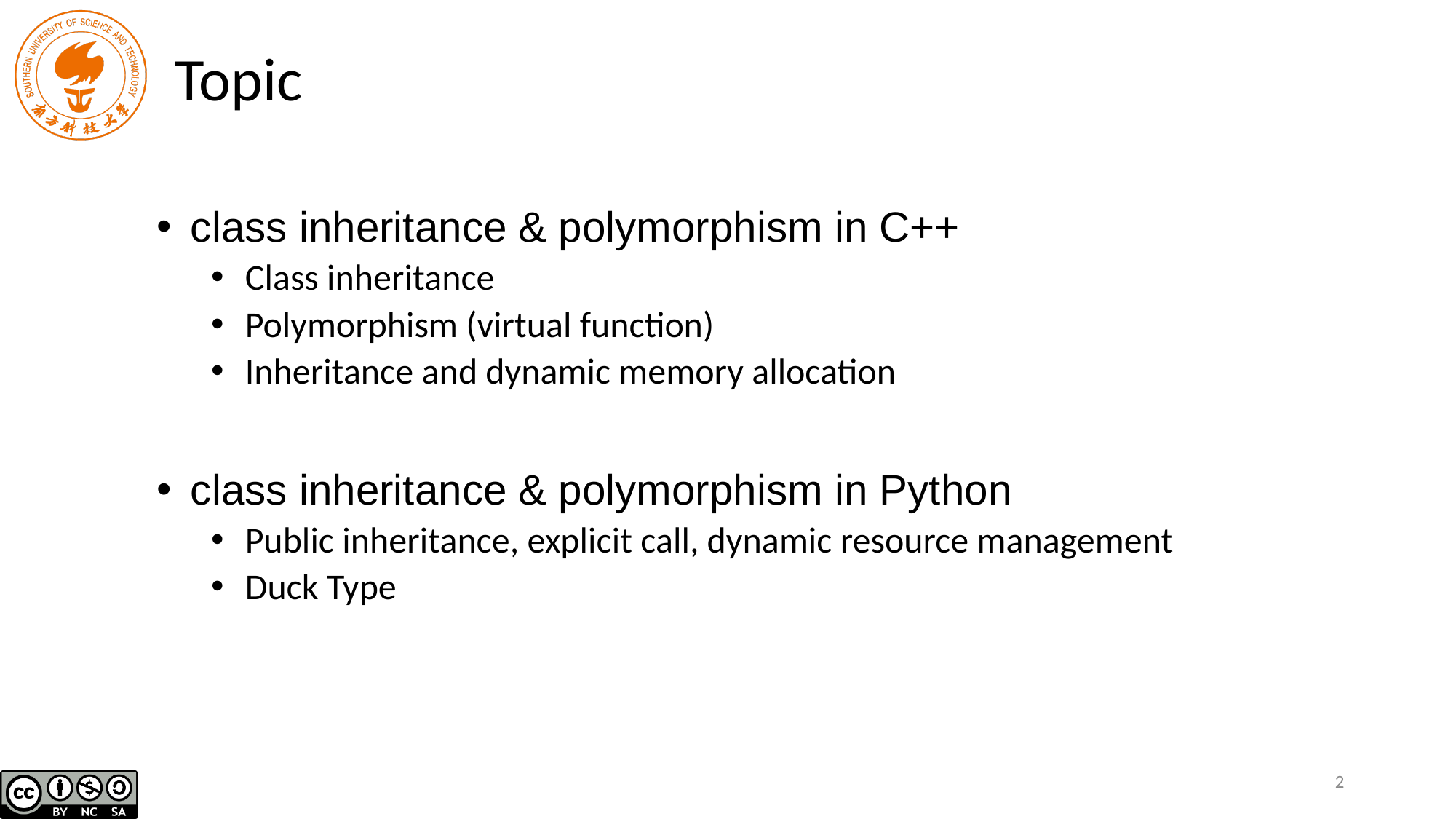

# Topic
class inheritance & polymorphism in C++
Class inheritance
Polymorphism (virtual function)
Inheritance and dynamic memory allocation

class inheritance & polymorphism in Python
Public inheritance, explicit call, dynamic resource management
Duck Type

2